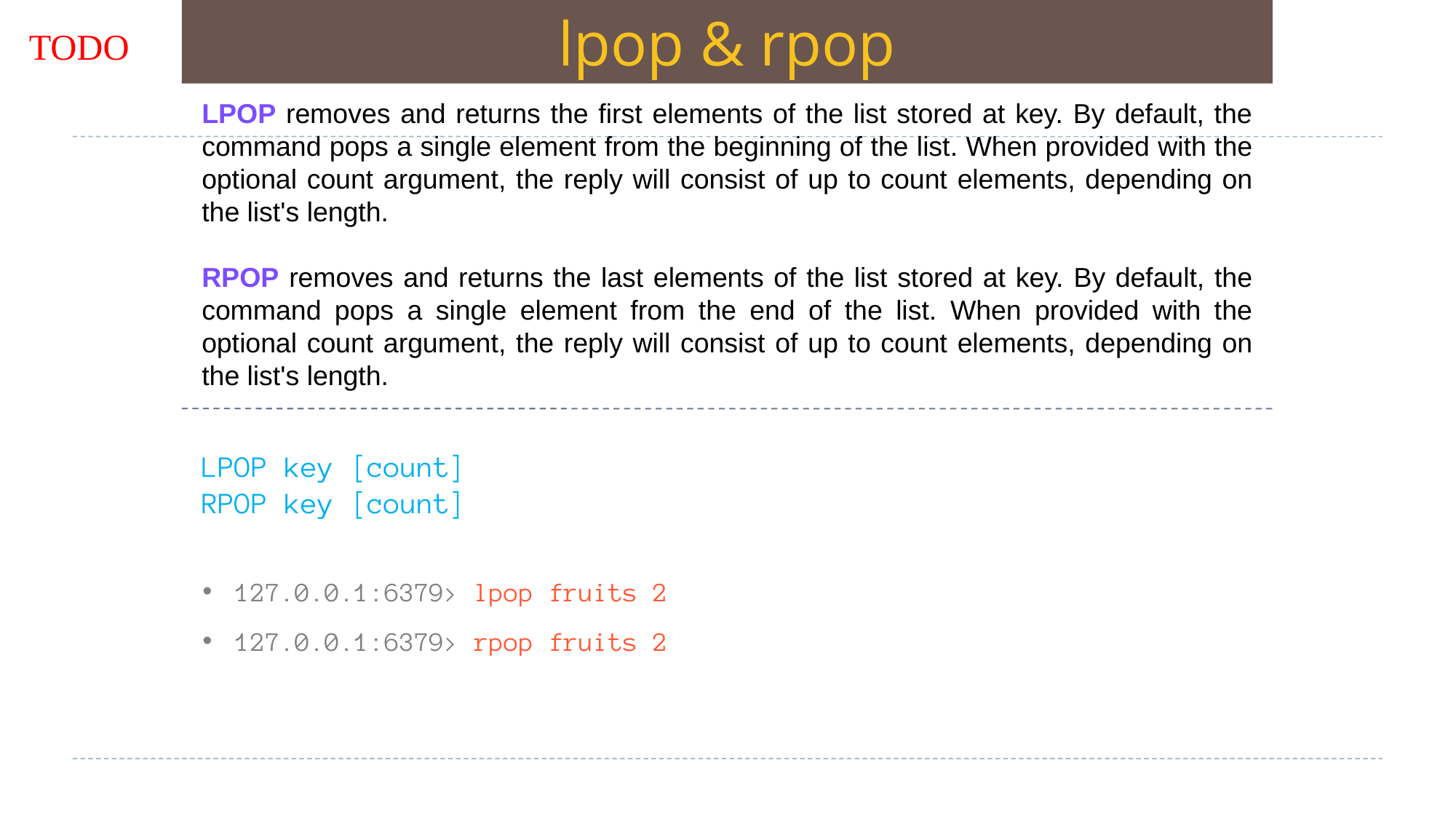

lpop & rpop
TODO
LPOP removes and returns the first elements of the list stored at key. By default, the command pops a single element from the beginning of the list. When provided with the optional count argument, the reply will consist of up to count elements, depending on the list's length.

RPOP removes and returns the last elements of the list stored at key. By default, the command pops a single element from the end of the list. When provided with the optional count argument, the reply will consist of up to count elements, depending on the list's length.

LPOP key [count]
RPOP key [count]
127.0.0.1:6379> lpop fruits 2
127.0.0.1:6379> rpop fruits 2